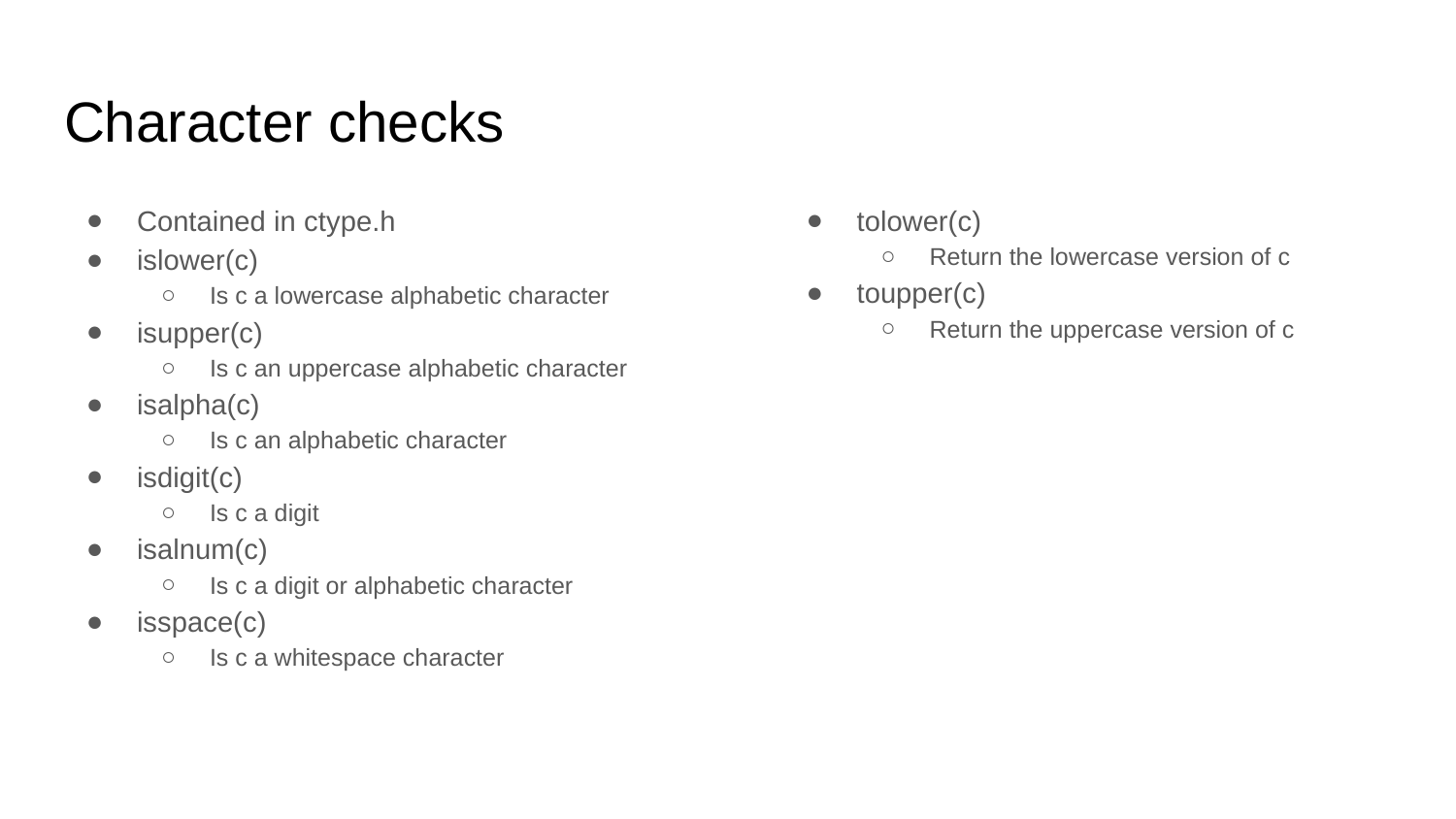

# Character checks
Contained in ctype.h
islower(c)
Is c a lowercase alphabetic character
isupper(c)
Is c an uppercase alphabetic character
isalpha(c)
Is c an alphabetic character
isdigit(c)
Is c a digit
isalnum(c)
Is c a digit or alphabetic character
isspace(c)
Is c a whitespace character
tolower(c)
Return the lowercase version of c
toupper(c)
Return the uppercase version of c